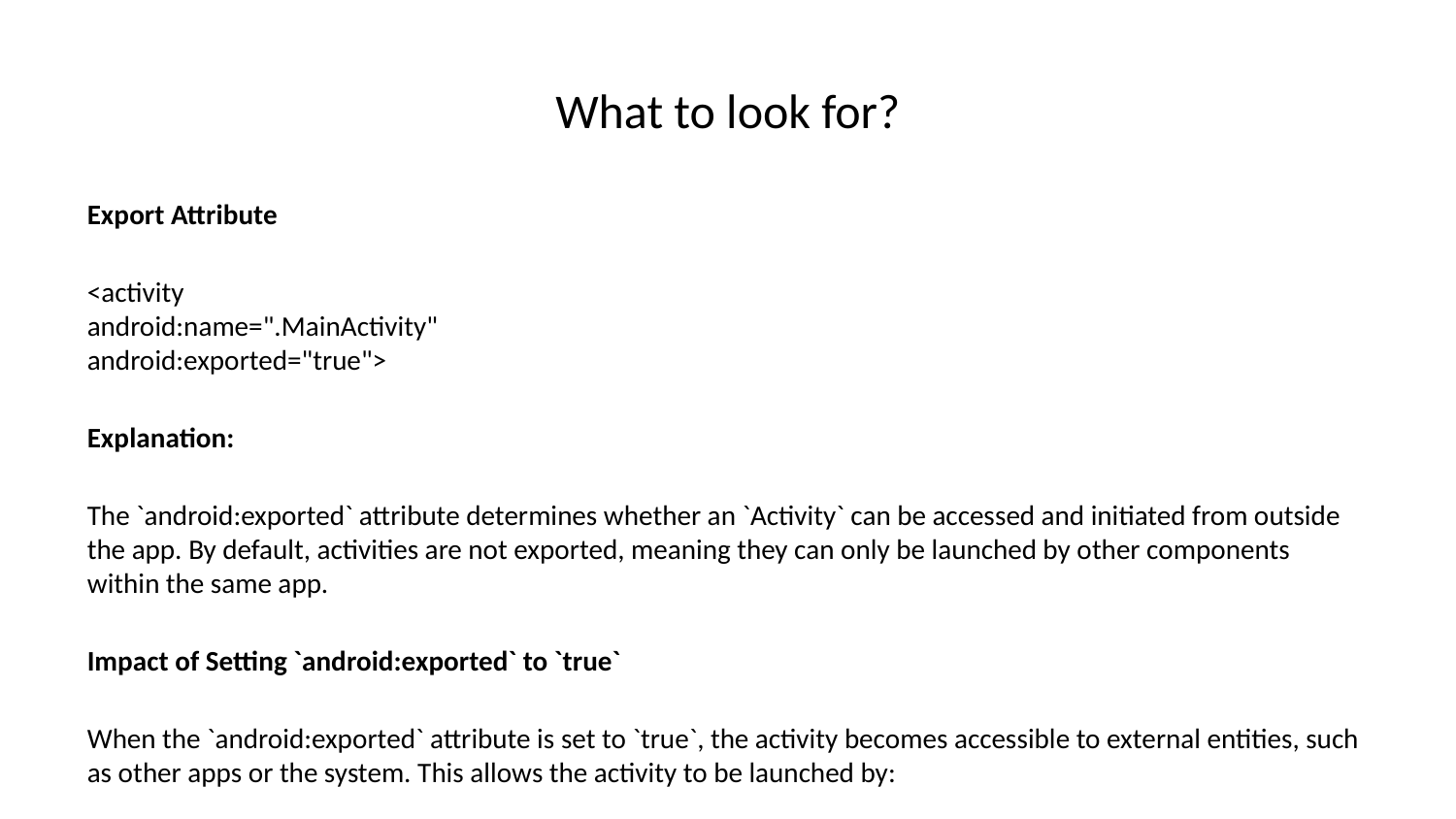

# What to look for?

Export Attribute

<activity
android:name=".MainActivity"
android:exported="true">

Explanation:

The `android:exported` attribute determines whether an `Activity` can be accessed and initiated from outside the app. By default, activities are not exported, meaning they can only be launched by other components within the same app.

Impact of Setting `android:exported` to `true`

When the `android:exported` attribute is set to `true`, the activity becomes accessible to external entities, such as other apps or the system. This allows the activity to be launched by:

- Intents:Other apps can use explicit intents to launch the exported activity.
- External Launchers: Users can add exported activities to their home screens or app launchers.
- ADB Commands: The `adb shell -c am start -n packagename/.activityname` command can be used to launch the exported activity from the command line.

Importance of Exported Activities

Exported activities are essential for enabling interactions with external components. For example:

- Sharing Content: Exported activities can handle the intent to share content with other apps.
- Receiving Remote Intents: Exported activities can receive intents from other devices or services.
- User-Initiated Actions: Exported activities allow users to launch the app directly from their home screen or app launchers.